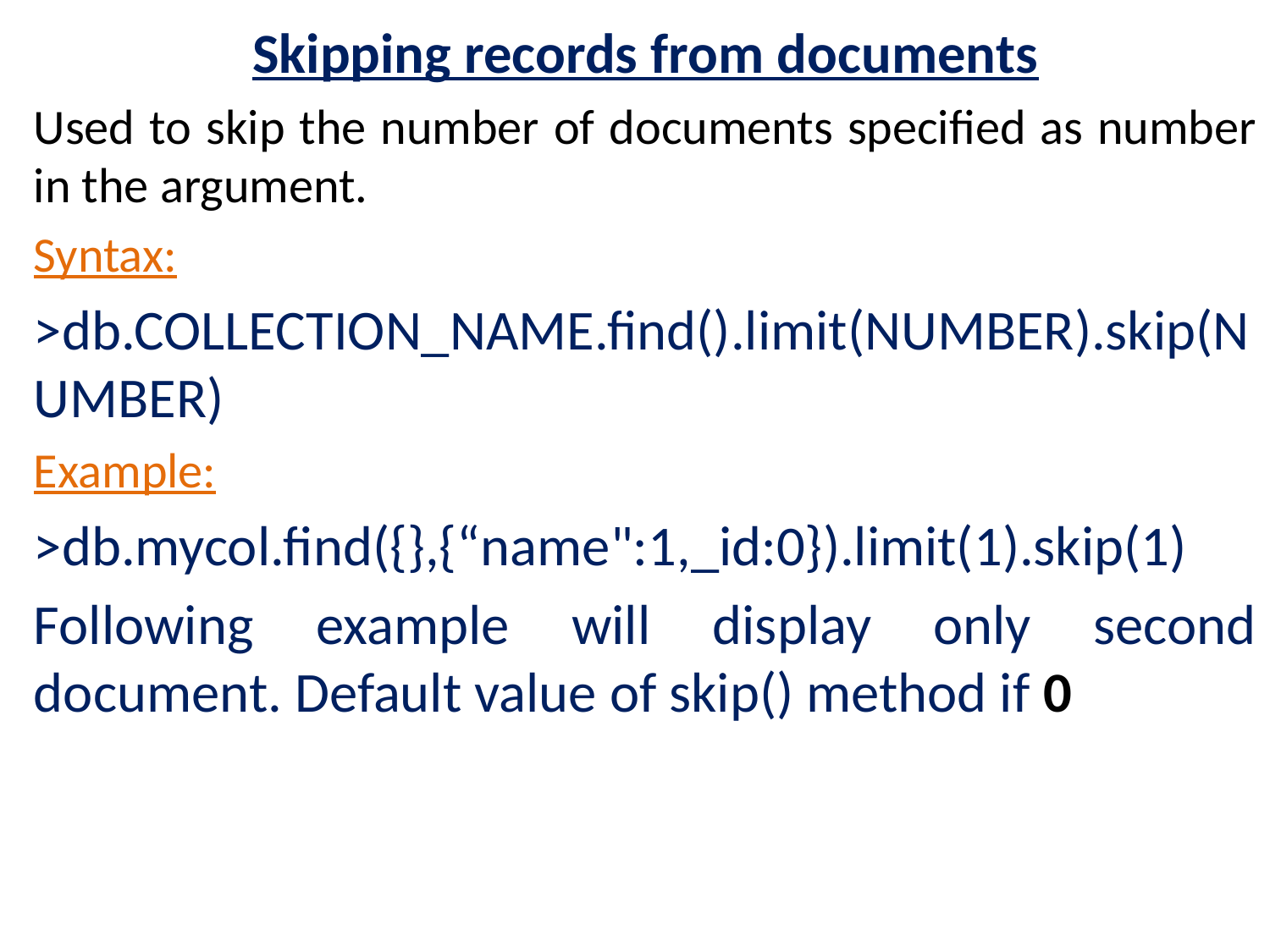

Skipping records from documents
Used to skip the number of documents specified as number in the argument.
Syntax:
>db.COLLECTION_NAME.find().limit(NUMBER).skip(NUMBER)
Example:
>db.mycol.find({},{“name":1,_id:0}).limit(1).skip(1)
Following example will display only second document. Default value of skip() method if 0